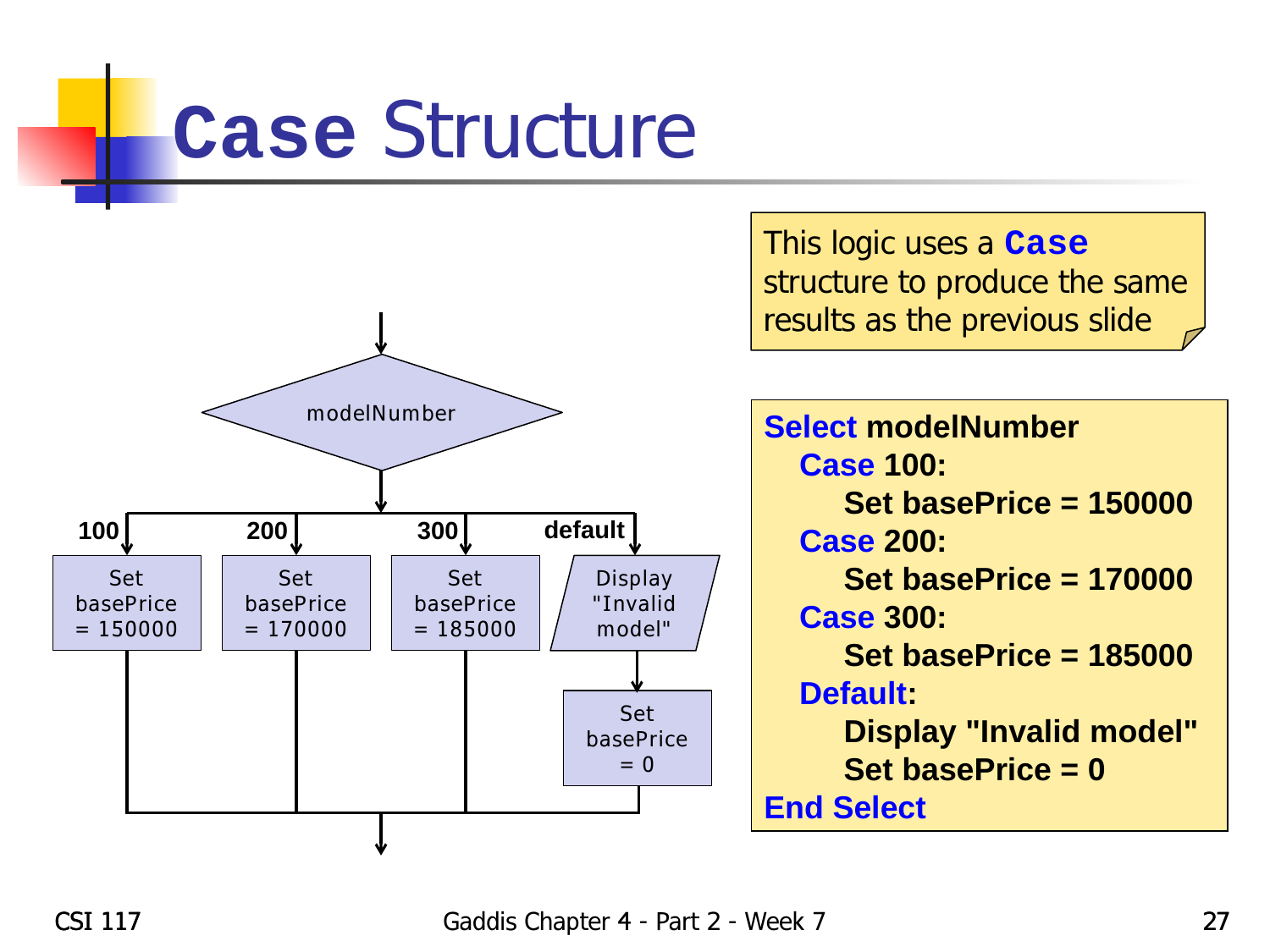

# Case Structure
This logic uses a Case structure to produce the same results as the previous slide

modelNumber
default
100
200
300
Set basePrice = 150000
Set basePrice = 170000
Set basePrice = 185000
Display "Invalid model"
Set basePrice = 0
Select modelNumber
    Case 100:
         Set basePrice = 150000
    Case 200:
         Set basePrice = 170000
    Case 300:
         Set basePrice = 185000
    Default:
         Display "Invalid model"
         Set basePrice = 0
End Select
CSI 117
CSI 117
Gaddis Chapter 4 - Part 2 - Week 7
27
27